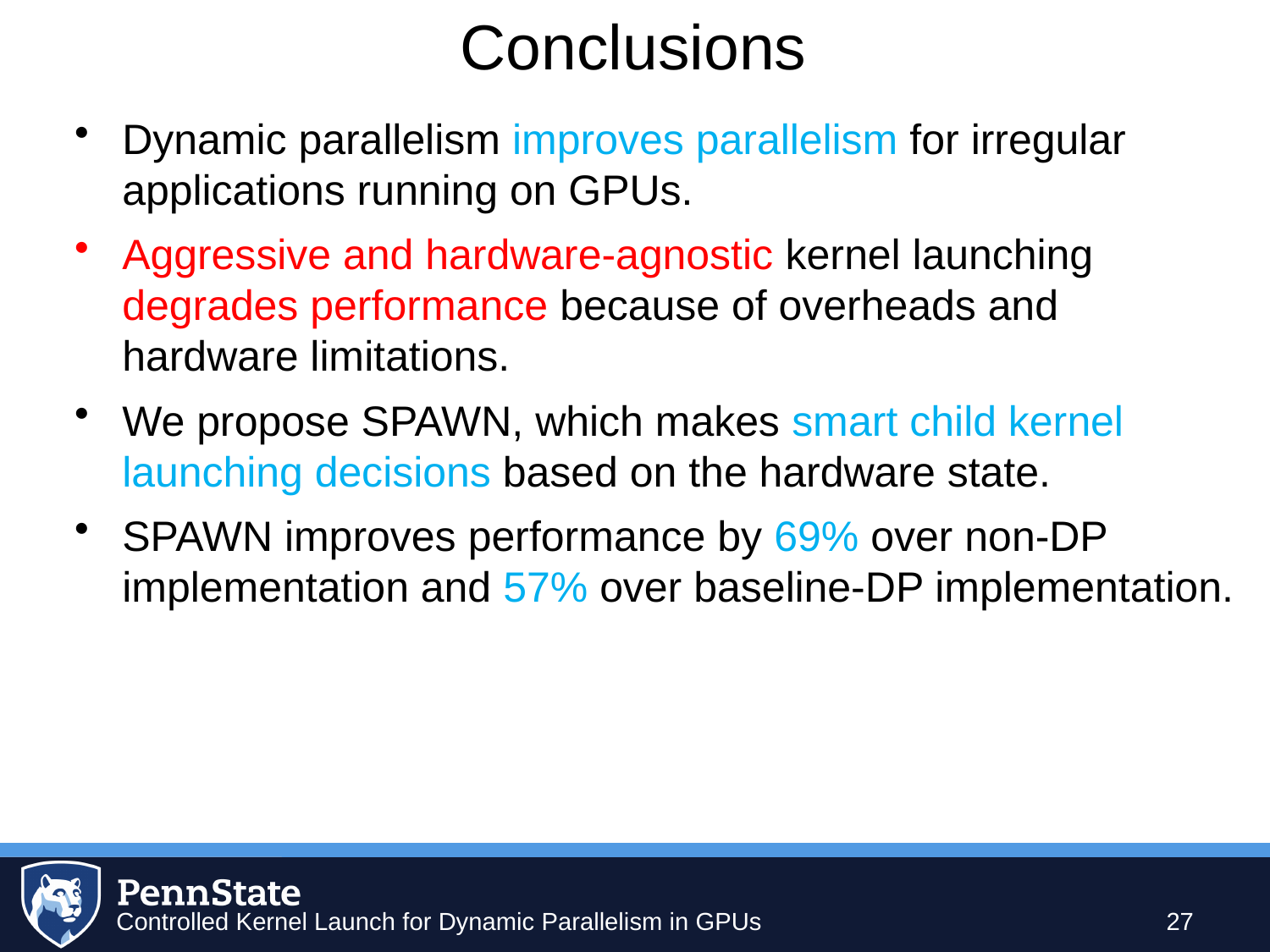

# Conclusions
Dynamic parallelism improves parallelism for irregular applications running on GPUs.
Aggressive and hardware-agnostic kernel launching degrades performance because of overheads and hardware limitations.
We propose SPAWN, which makes smart child kernel launching decisions based on the hardware state.
SPAWN improves performance by 69% over non-DP implementation and 57% over baseline-DP implementation.
27